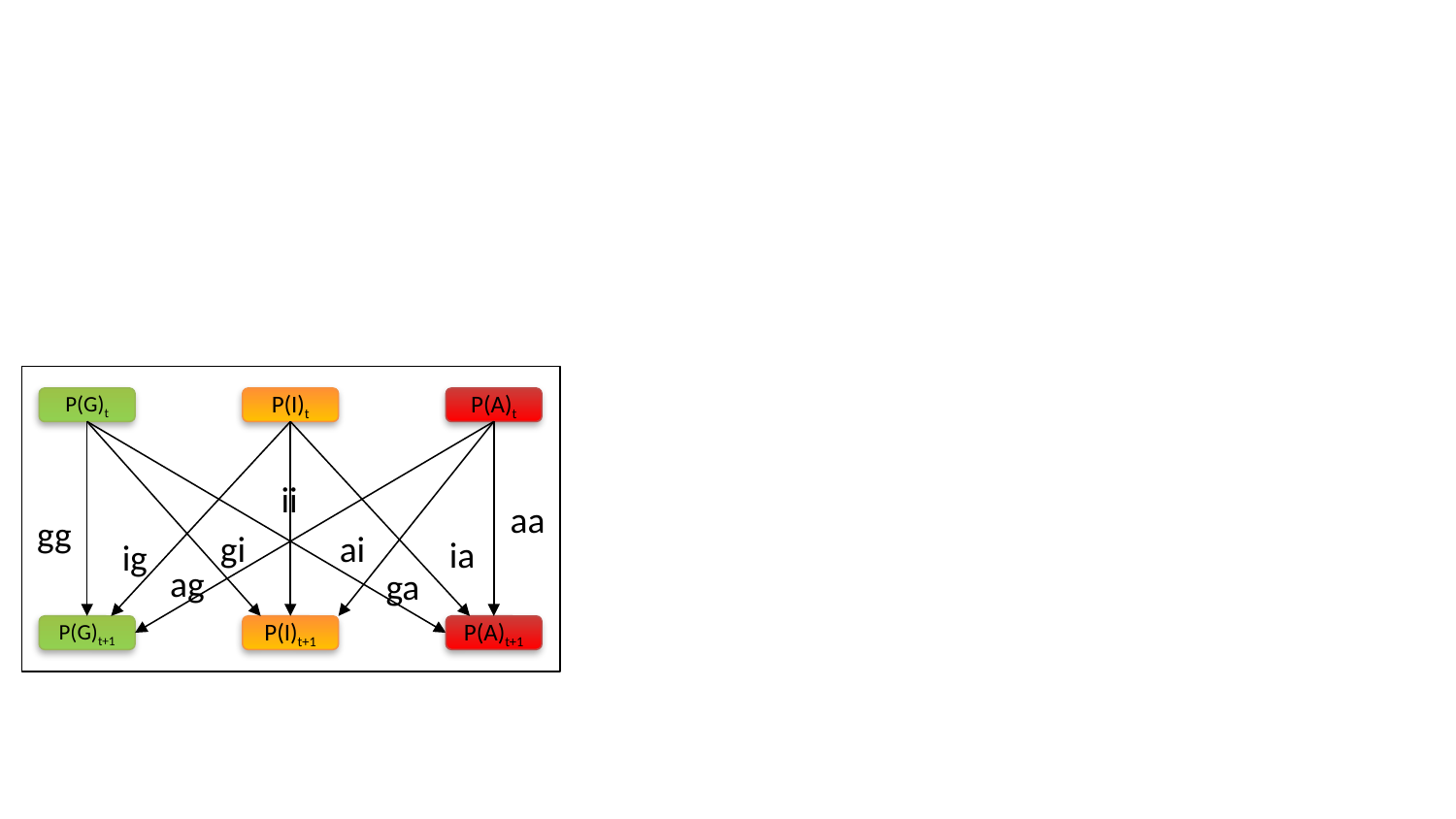

P(A)t
P(G)t
P(I)t
ii
aa
gg
gi
ai
ia
ig
ag
ga
P(A)t+1
P(G)t+1
P(I)t+1